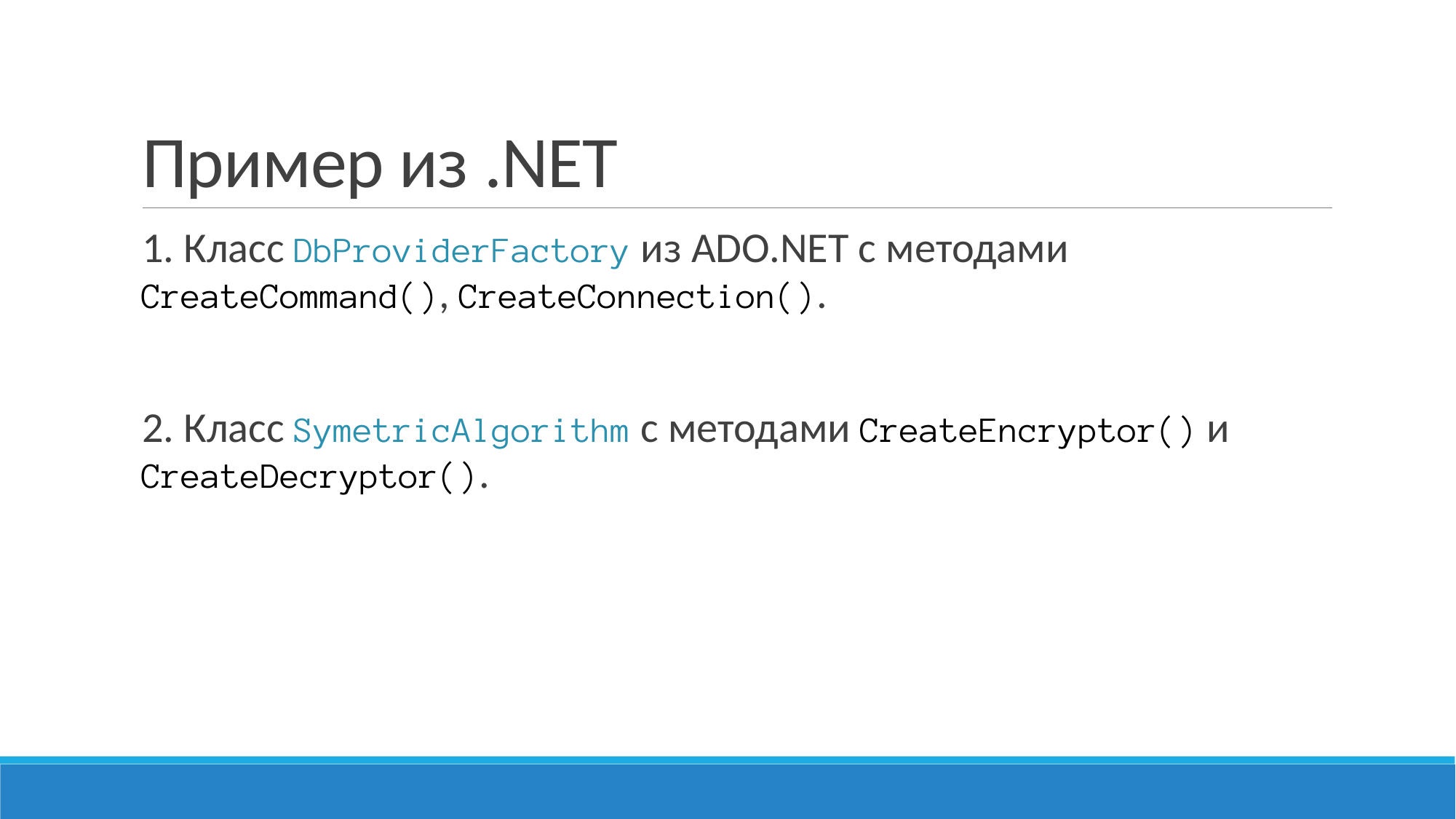

# Пример из .NET
1. Класс DbProviderFactory из ADO.NET с методами CreateCommand(), CreateConnection().

2. Класс SymetricAlgorithm с методами CreateEncryptor() и CreateDecryptor().